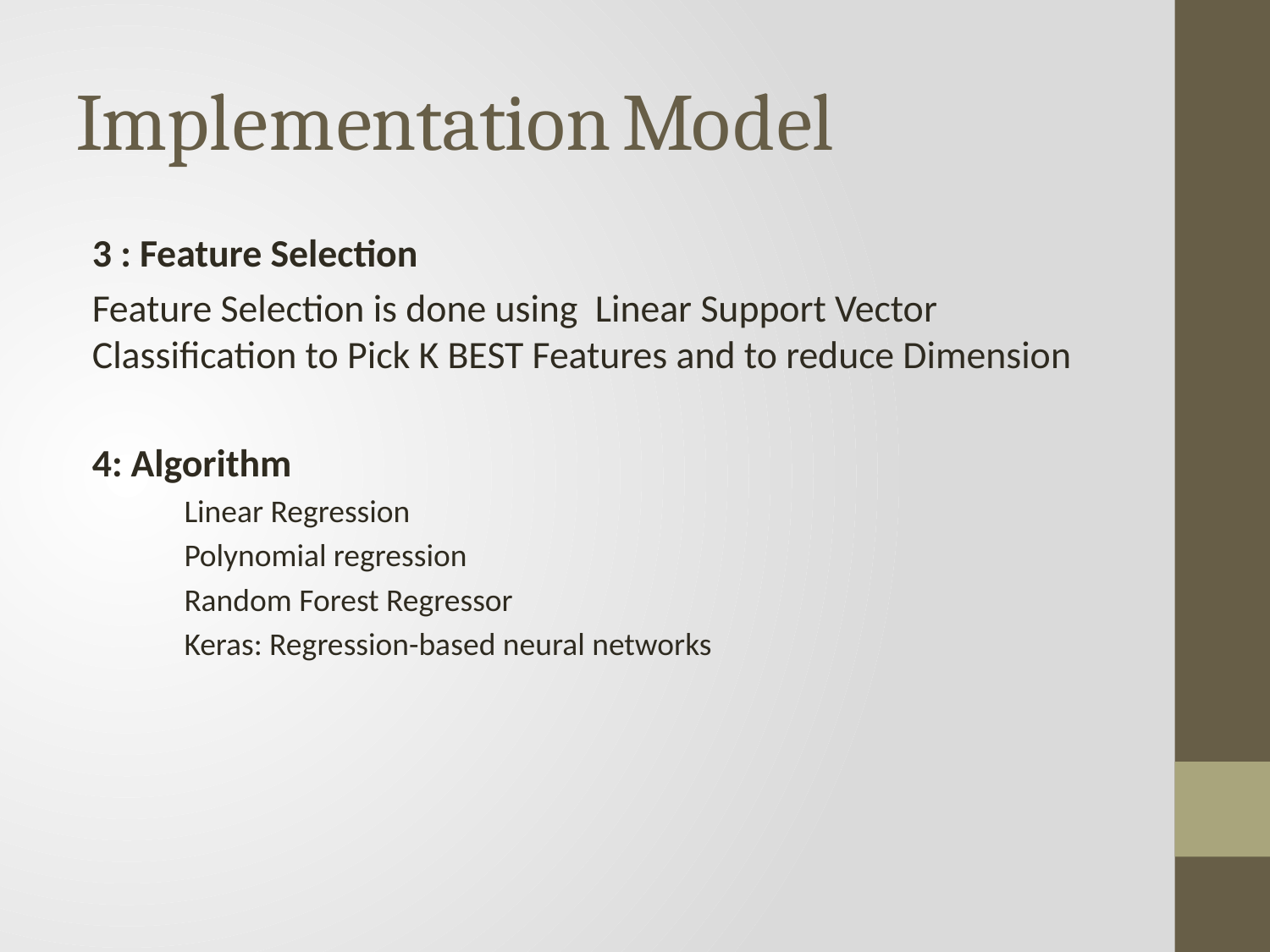

# Implementation Model
3 : Feature Selection
Feature Selection is done using  Linear Support Vector Classification to Pick K BEST Features and to reduce Dimension

4: Algorithm
Linear Regression
Polynomial regression
Random Forest Regressor
Keras: Regression-based neural networks